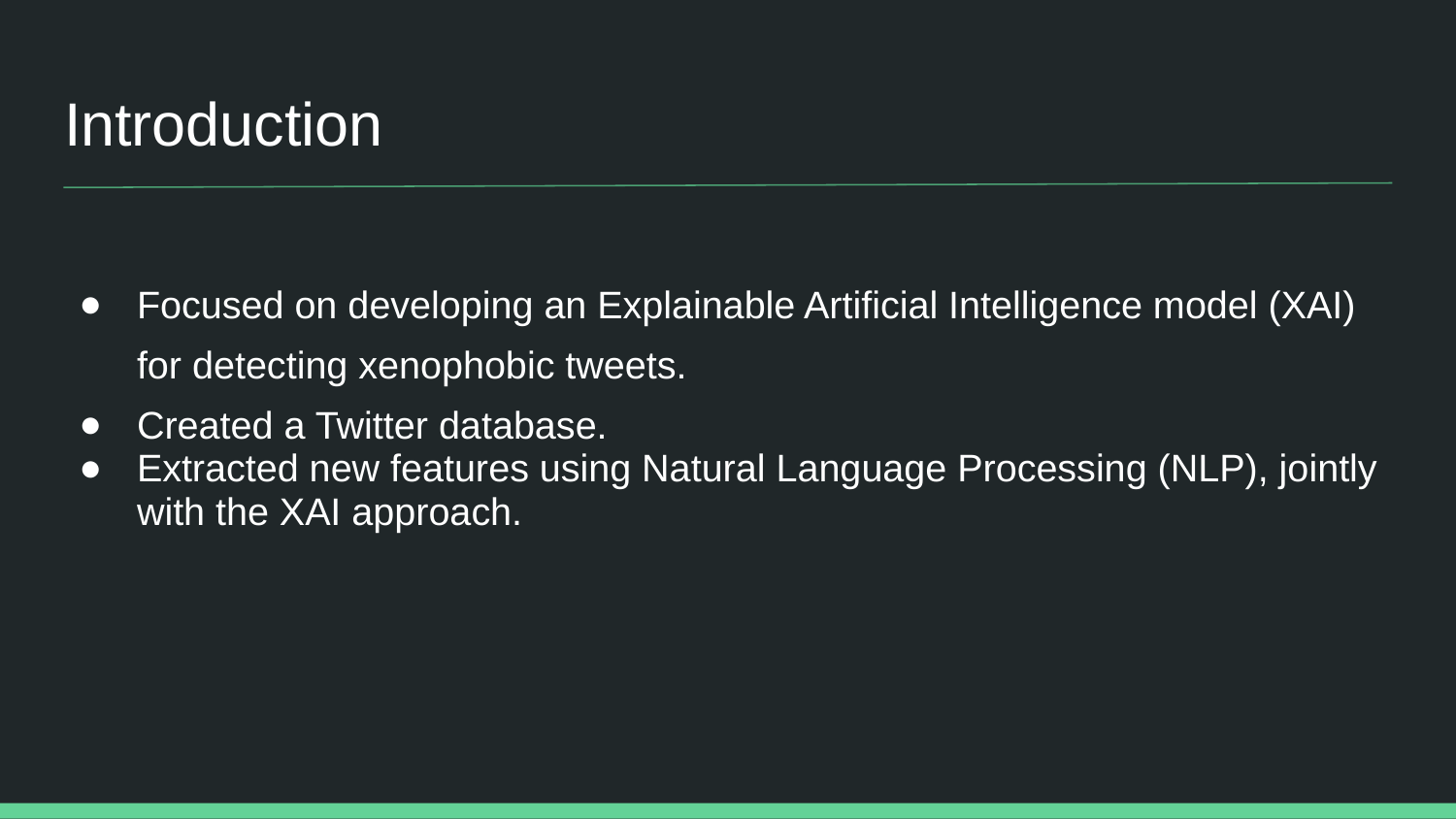

# Introduction
Focused on developing an Explainable Artificial Intelligence model (XAI) for detecting xenophobic tweets.
Created a Twitter database.
Extracted new features using Natural Language Processing (NLP), jointly with the XAI approach.